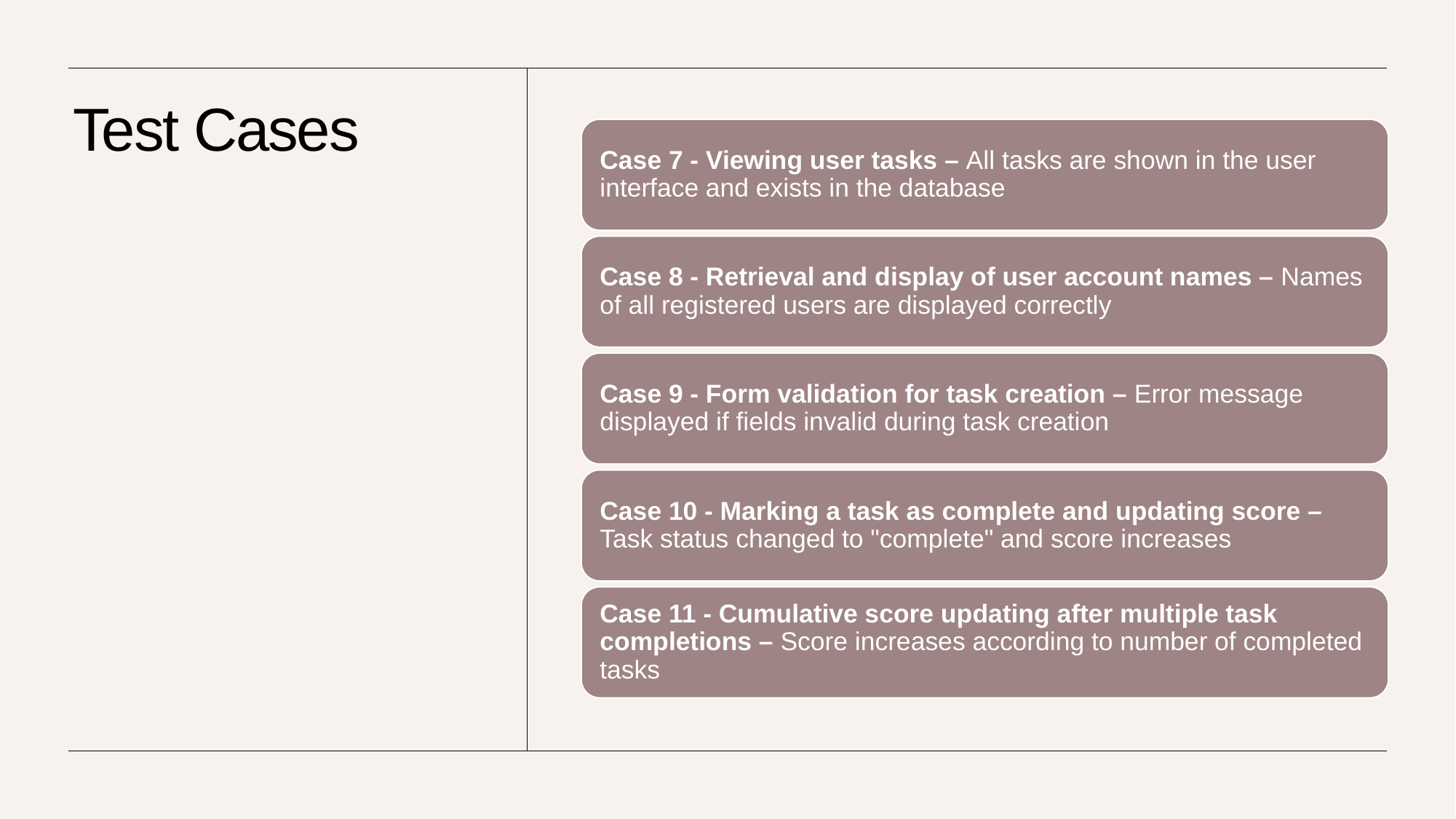

# Test Cases
Case 7 - Viewing user tasks – All tasks are shown in the user interface and exists in the database
Case 8 - Retrieval and display of user account names – Names of all registered users are displayed correctly
Case 9 - Form validation for task creation – Error message displayed if fields invalid during task creation
Case 10 - Marking a task as complete and updating score – Task status changed to "complete" and score increases
Case 11 - Cumulative score updating after multiple task completions – Score increases according to number of completed tasks